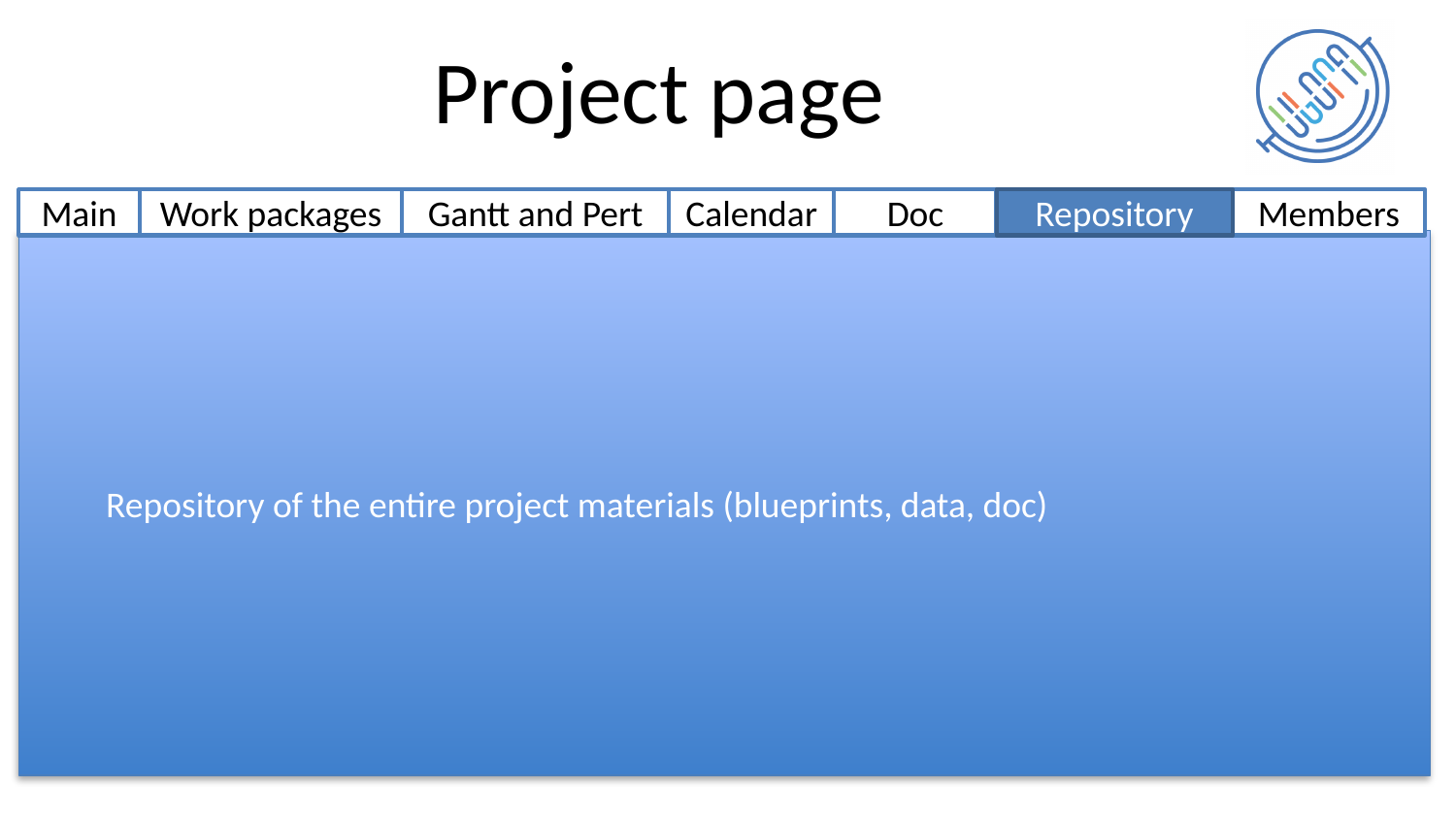

# Project page
Work packages
Gantt and Pert
Main
Calendar
Doc
Repository
Members
Repository of the entire project materials (blueprints, data, doc)